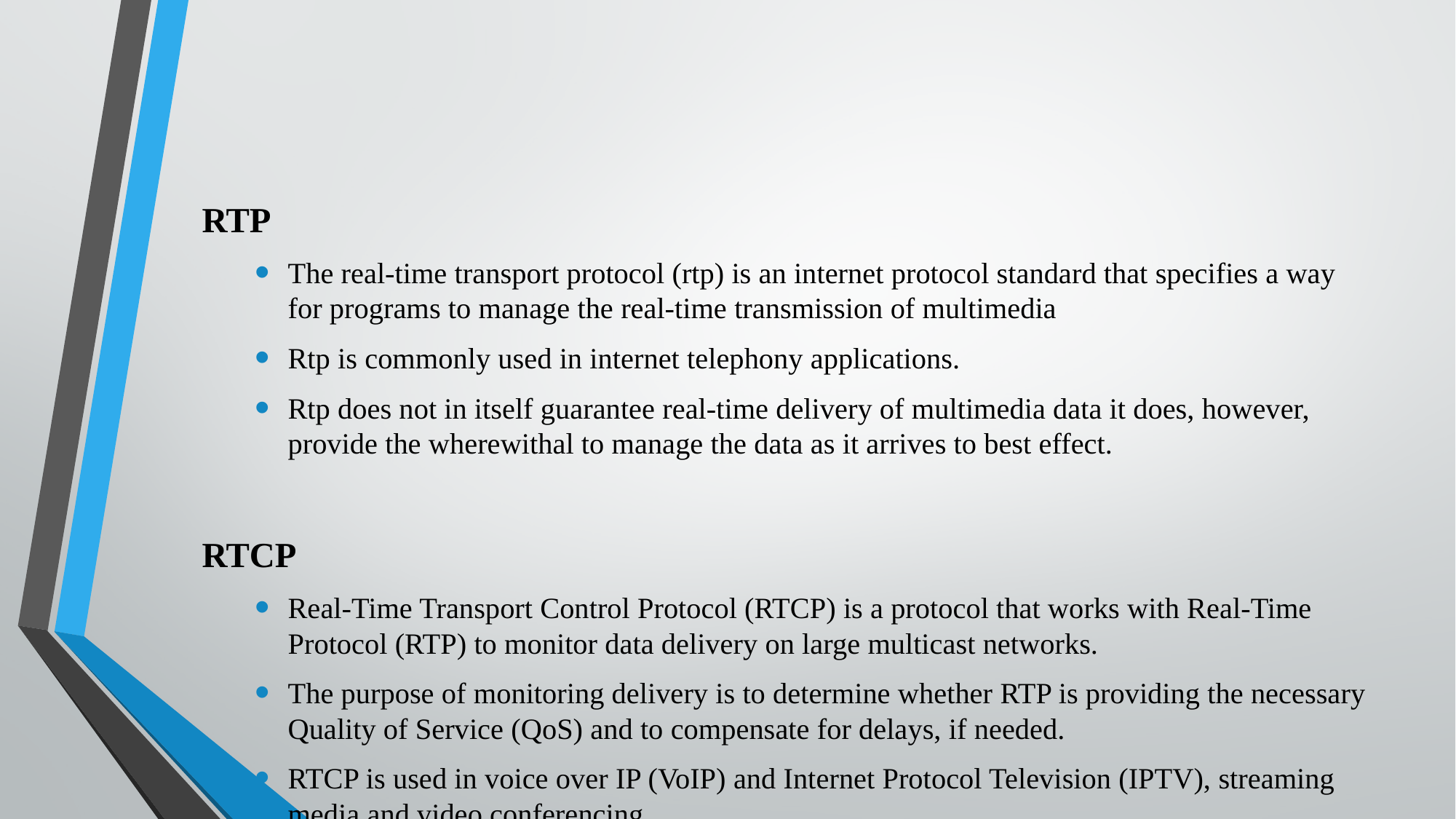

RTP
The real-time transport protocol (rtp) is an internet protocol standard that specifies a way for programs to manage the real-time transmission of multimedia
Rtp is commonly used in internet telephony applications.
Rtp does not in itself guarantee real-time delivery of multimedia data it does, however, provide the wherewithal to manage the data as it arrives to best effect.

RTCP
Real-Time Transport Control Protocol (RTCP) is a protocol that works with Real-Time Protocol (RTP) to monitor data delivery on large multicast networks.
The purpose of monitoring delivery is to determine whether RTP is providing the necessary Quality of Service (QoS) and to compensate for delays, if needed.
RTCP is used in voice over IP (VoIP) and Internet Protocol Television (IPTV), streaming media and video conferencing.